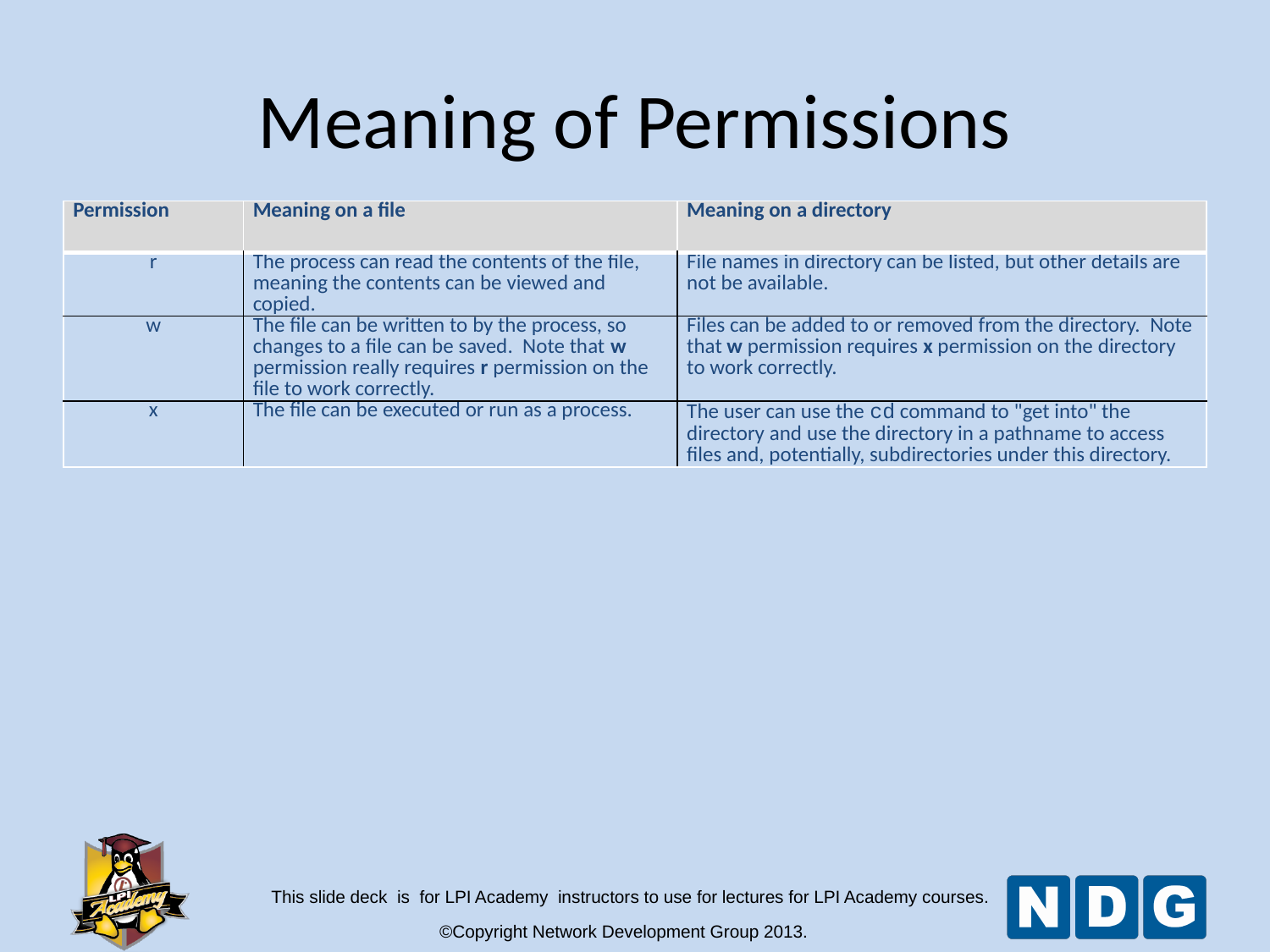

Meaning of Permissions
| Permission | Meaning on a file | Meaning on a directory |
| --- | --- | --- |
| r | The process can read the contents of the file, meaning the contents can be viewed and copied. | File names in directory can be listed, but other details are not be available. |
| w | The file can be written to by the process, so changes to a file can be saved. Note that w permission really requires r permission on the file to work correctly. | Files can be added to or removed from the directory. Note that w permission requires x permission on the directory to work correctly. |
| x | The file can be executed or run as a process. | The user can use the cd command to "get into" the directory and use the directory in a pathname to access files and, potentially, subdirectories under this directory. |